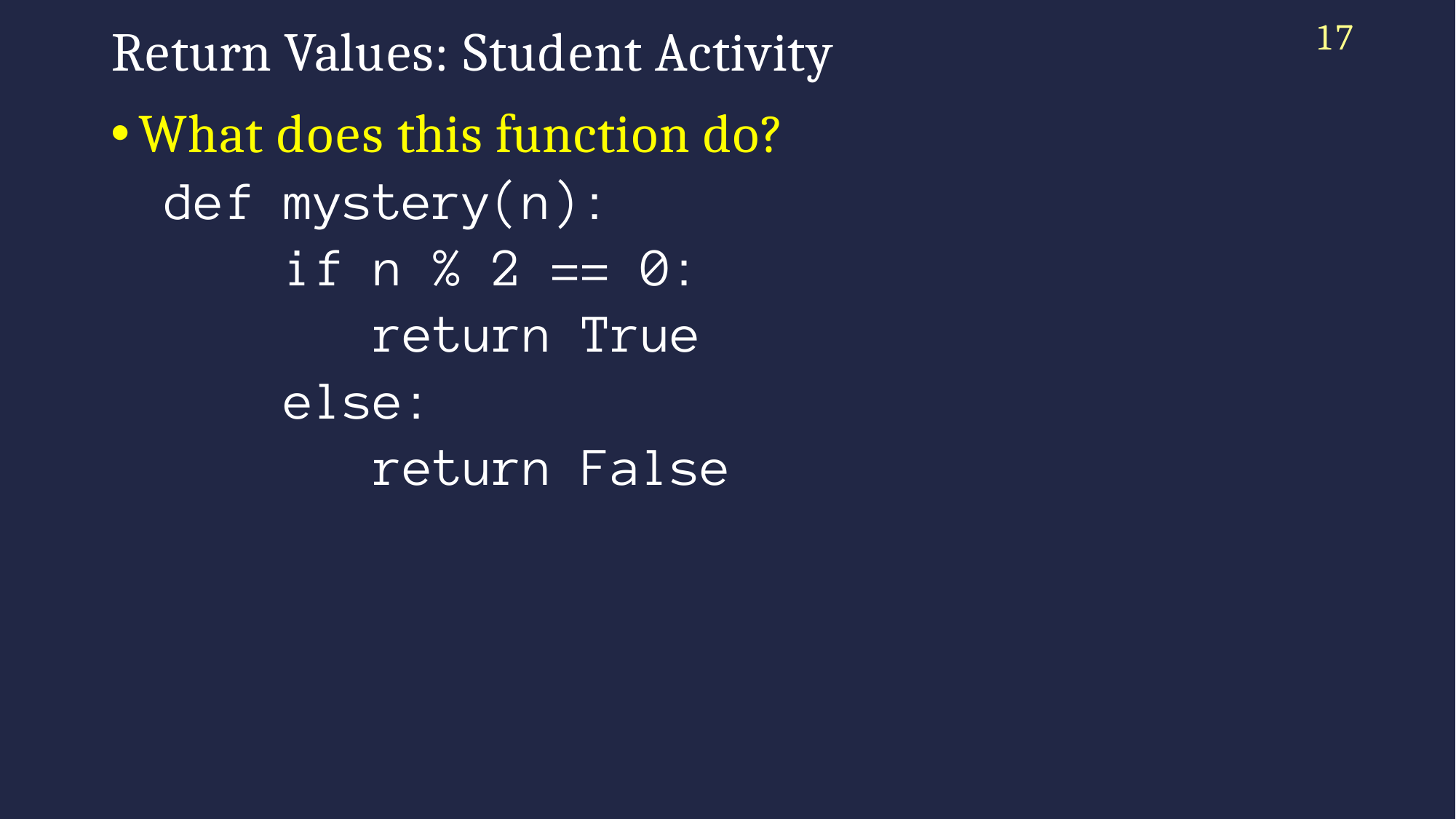

17
# Return Values: Student Activity
What does this function do?
def mystery(n):
    if n % 2 == 0:
       return True
    else:
       return False